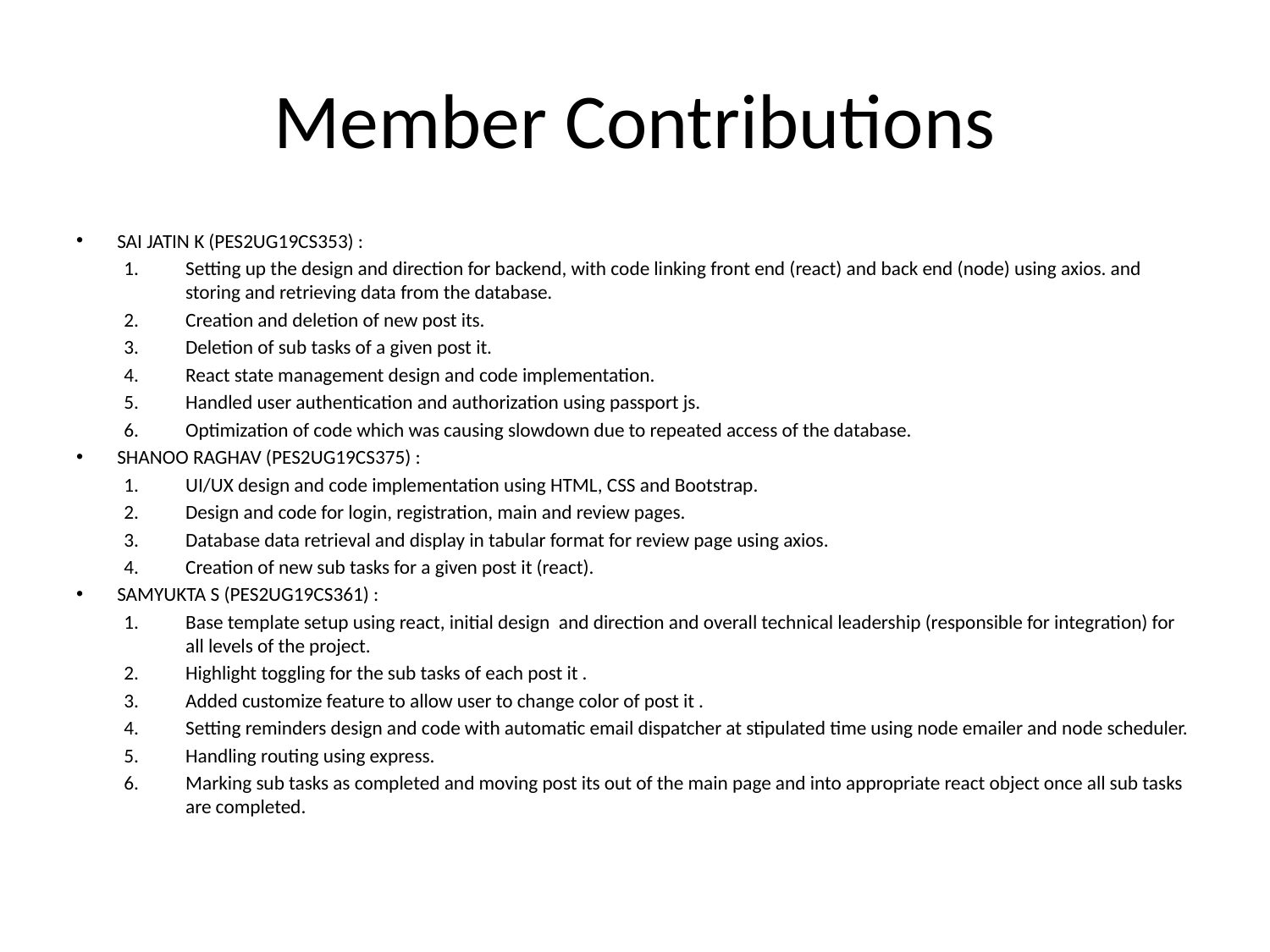

# Member Contributions
SAI JATIN K (PES2UG19CS353) :
Setting up the design and direction for backend, with code linking front end (react) and back end (node) using axios. and storing and retrieving data from the database.
Creation and deletion of new post its.
Deletion of sub tasks of a given post it.
React state management design and code implementation.
Handled user authentication and authorization using passport js.
Optimization of code which was causing slowdown due to repeated access of the database.
SHANOO RAGHAV (PES2UG19CS375) :
UI/UX design and code implementation using HTML, CSS and Bootstrap.
Design and code for login, registration, main and review pages.
Database data retrieval and display in tabular format for review page using axios.
Creation of new sub tasks for a given post it (react).
SAMYUKTA S (PES2UG19CS361) :
Base template setup using react, initial design  and direction and overall technical leadership (responsible for integration) for all levels of the project.
Highlight toggling for the sub tasks of each post it .
Added customize feature to allow user to change color of post it .
Setting reminders design and code with automatic email dispatcher at stipulated time using node emailer and node scheduler.
Handling routing using express.
Marking sub tasks as completed and moving post its out of the main page and into appropriate react object once all sub tasks are completed.